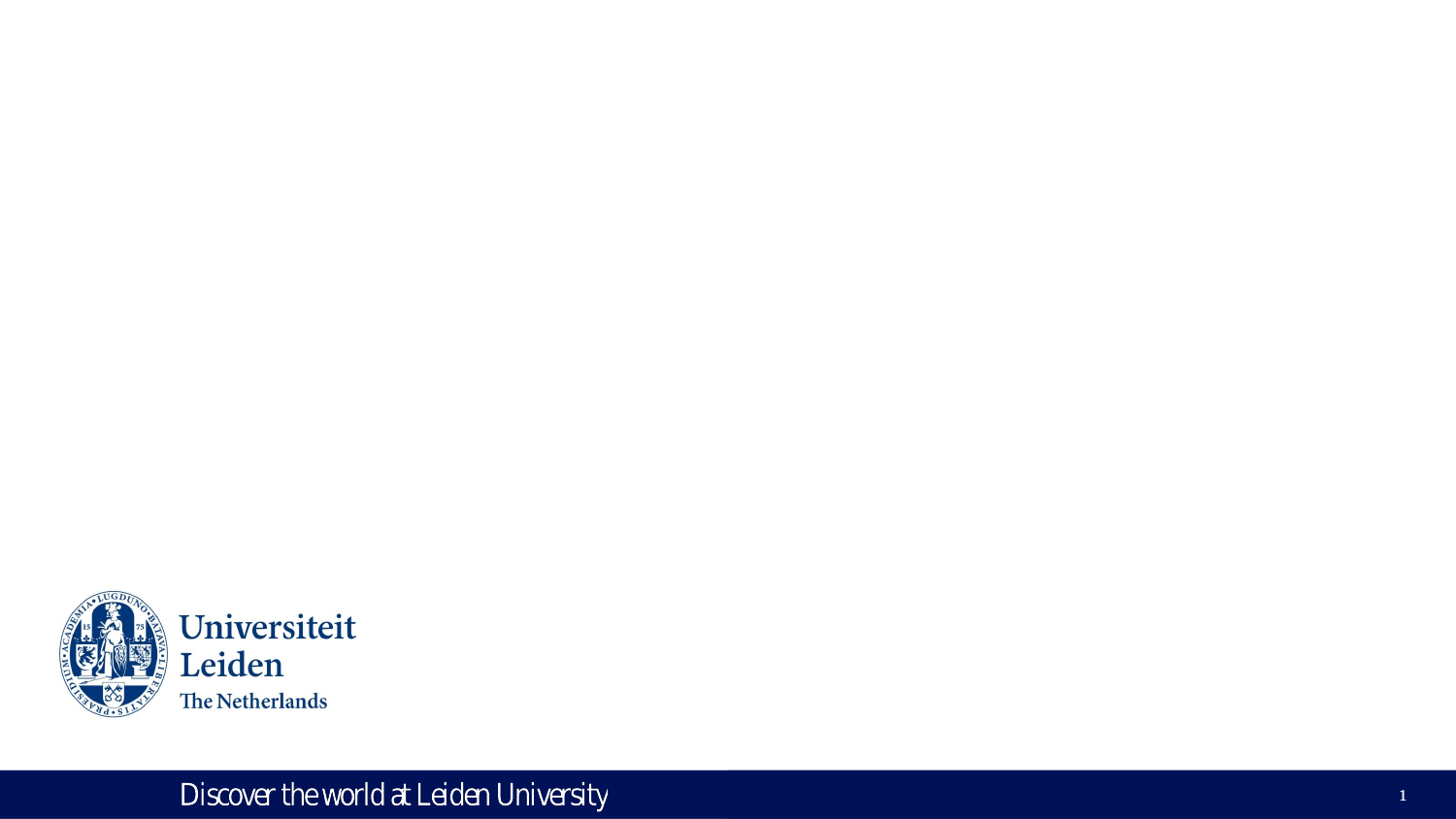

# LUMC Vaccine Metadata Creation & Deployment
Group 2    Xinyue Xie, Yuan Lin, Wei Chen, Yiqin Lei, Yijie Lu

1